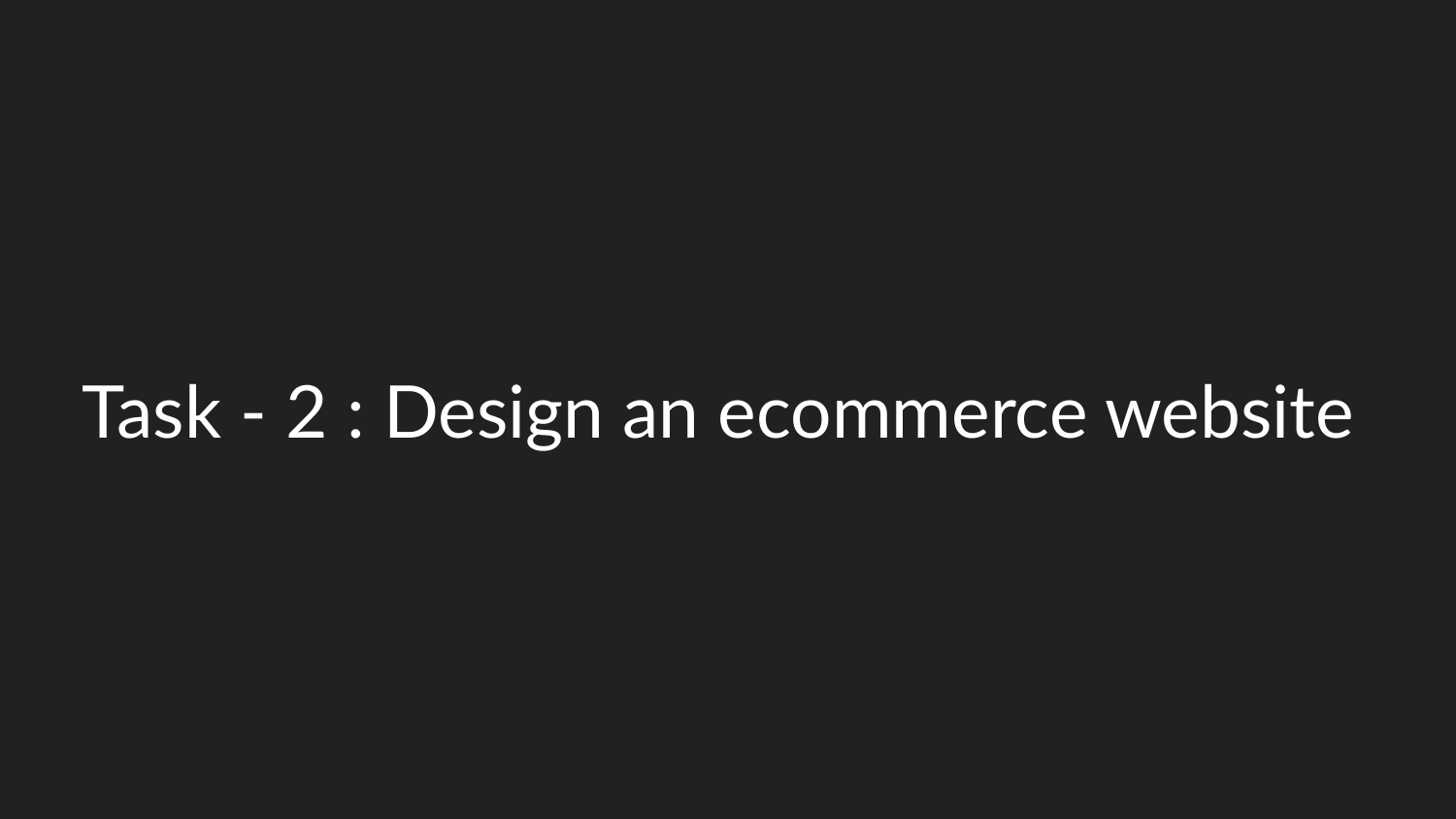

# Task - 2 : Design an ecommerce website